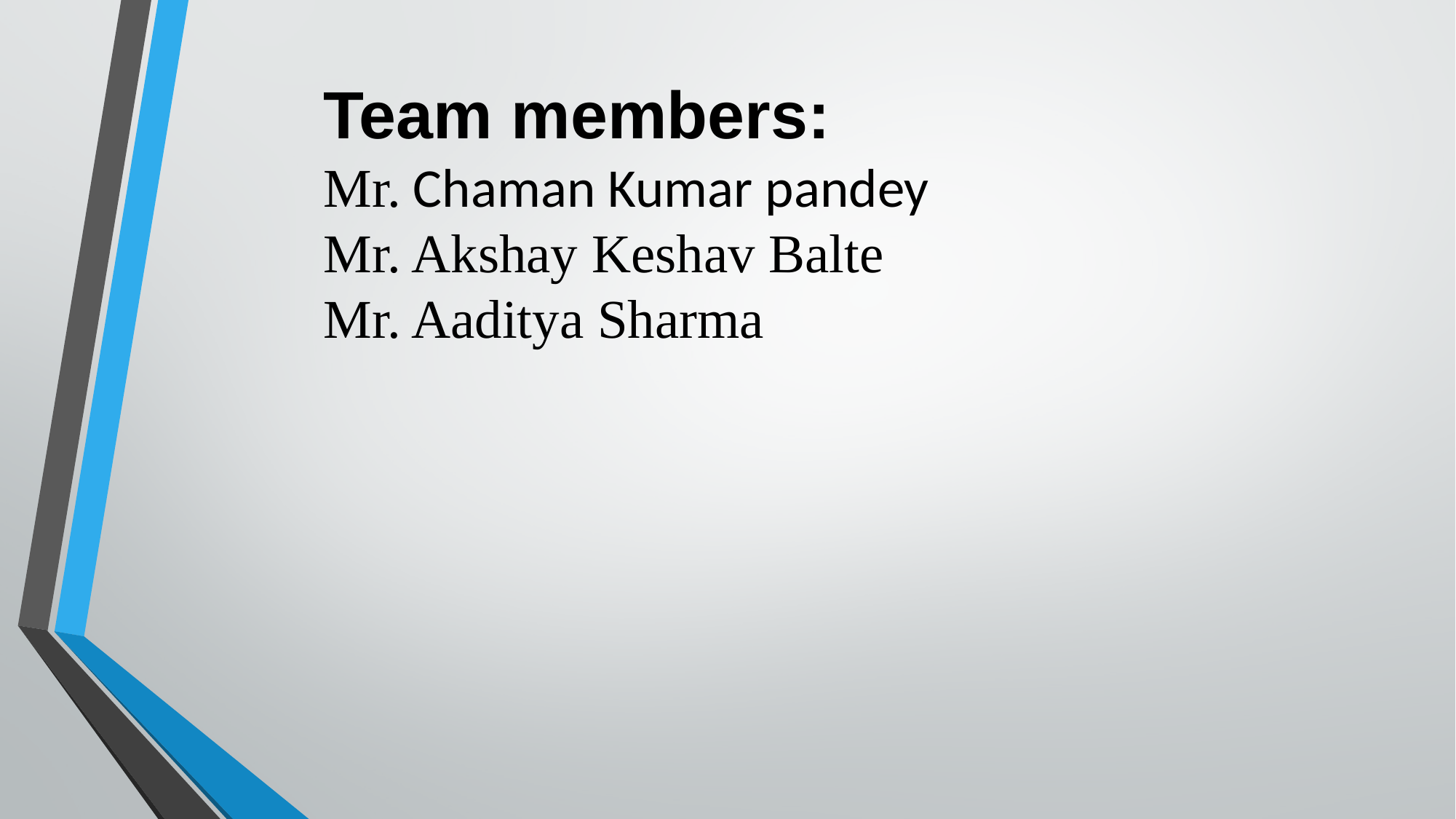

Team members:
Mr. Chaman Kumar pandey
Mr. Akshay Keshav Balte
Mr. Aaditya Sharma